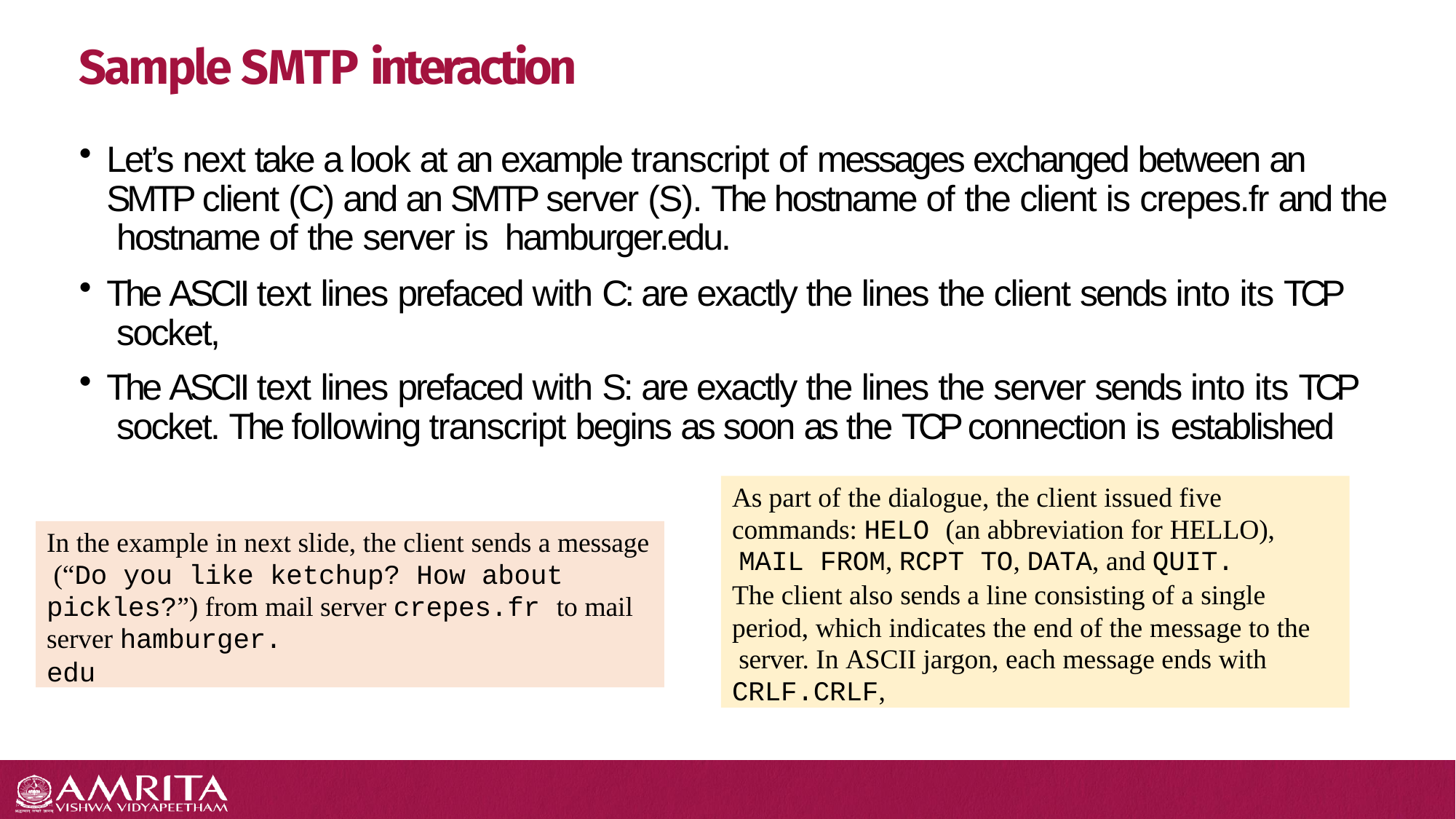

# Sample SMTP interaction
Let’s next take a look at an example transcript of messages exchanged between an  SMTP client (C) and an SMTP server (S). The hostname of the client is crepes.fr and the  hostname of the server is hamburger.edu.
The ASCII text lines prefaced with C: are exactly the lines the client sends into its TCP  socket,
The ASCII text lines prefaced with S: are exactly the lines the server sends into its TCP  socket. The following transcript begins as soon as the TCP connection is established
As part of the dialogue, the client issued five  commands: HELO (an abbreviation for HELLO),  MAIL FROM, RCPT TO, DATA, and QUIT.
The client also sends a line consisting of a single  period, which indicates the end of the message to the  server. In ASCII jargon, each message ends with  CRLF.CRLF,
In the example in next slide, the client sends a message  (“Do you like ketchup? How about  pickles?”) from mail server crepes.fr to mail  server hamburger.
edu